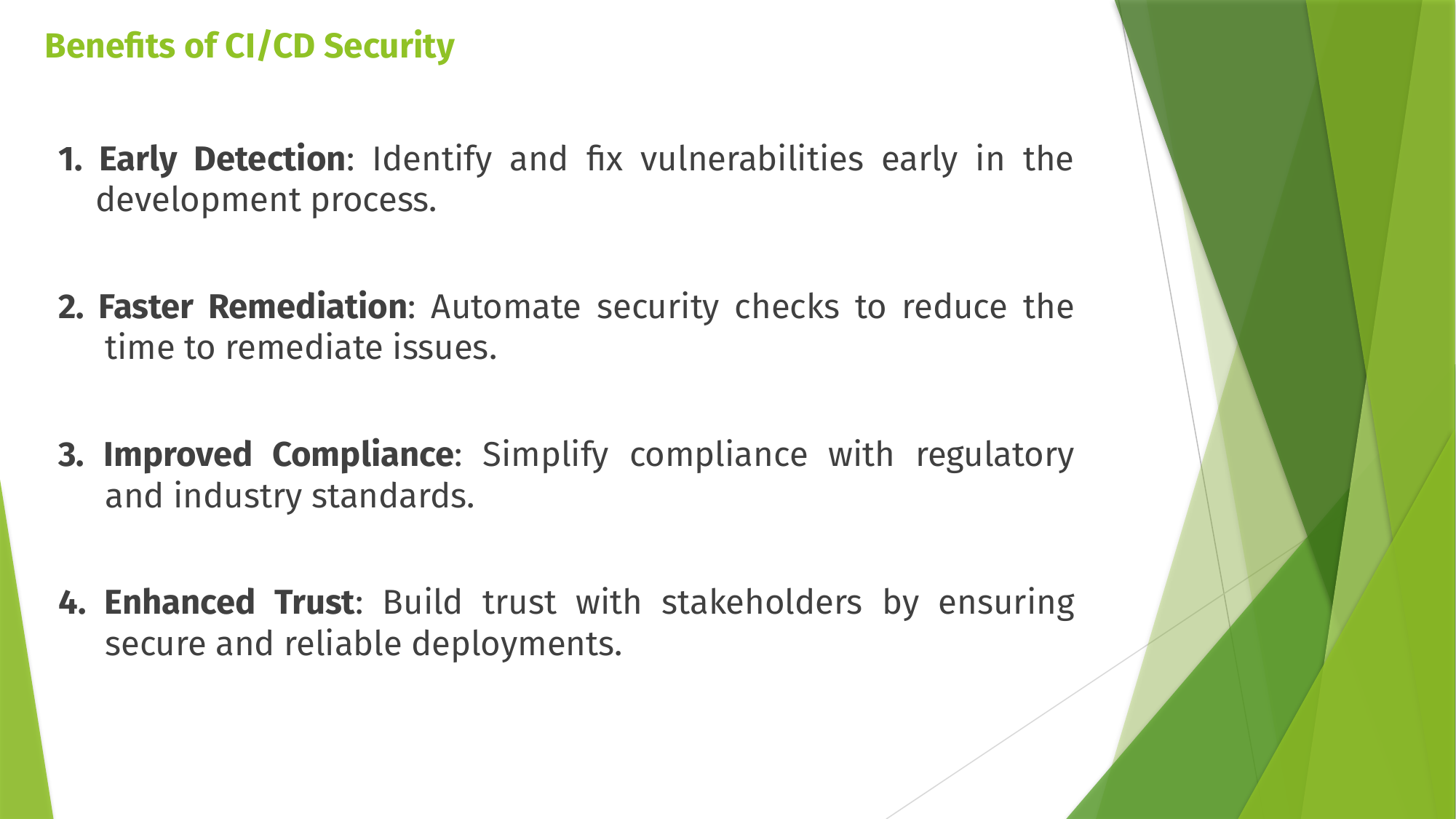

# Benefits of CI/CD Security
1. Early Detection: Identify and fix vulnerabilities early in the development process.

2. Faster Remediation: Automate security checks to reduce the time to remediate issues.

3. Improved Compliance: Simplify compliance with regulatory and industry standards.

4. Enhanced Trust: Build trust with stakeholders by ensuring secure and reliable deployments.